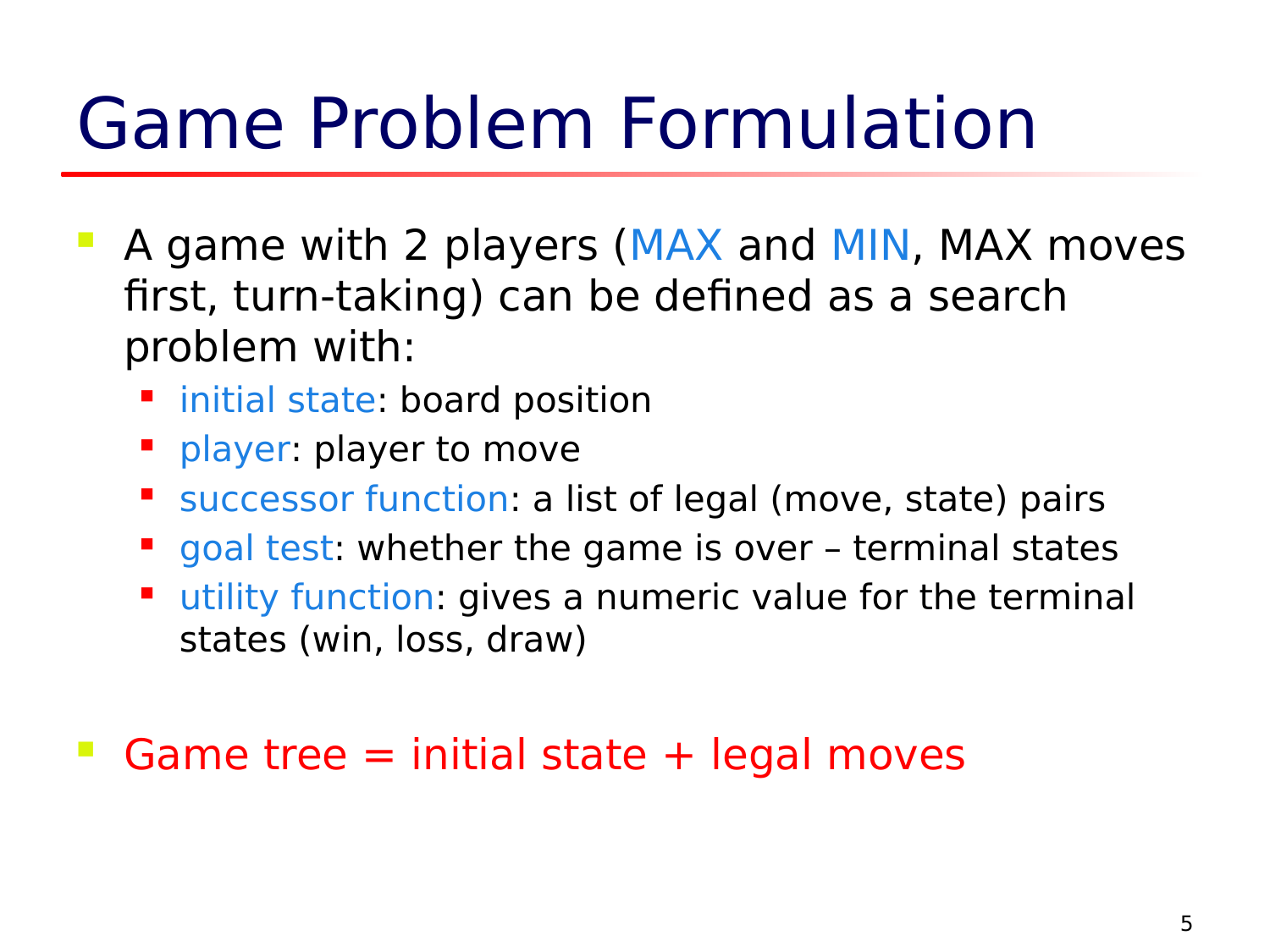

# Game Problem Formulation
A game with 2 players (MAX and MIN, MAX moves first, turn-taking) can be defined as a search problem with:
initial state: board position
player: player to move
successor function: a list of legal (move, state) pairs
goal test: whether the game is over – terminal states
utility function: gives a numeric value for the terminal states (win, loss, draw)

Game tree = initial state + legal moves
5